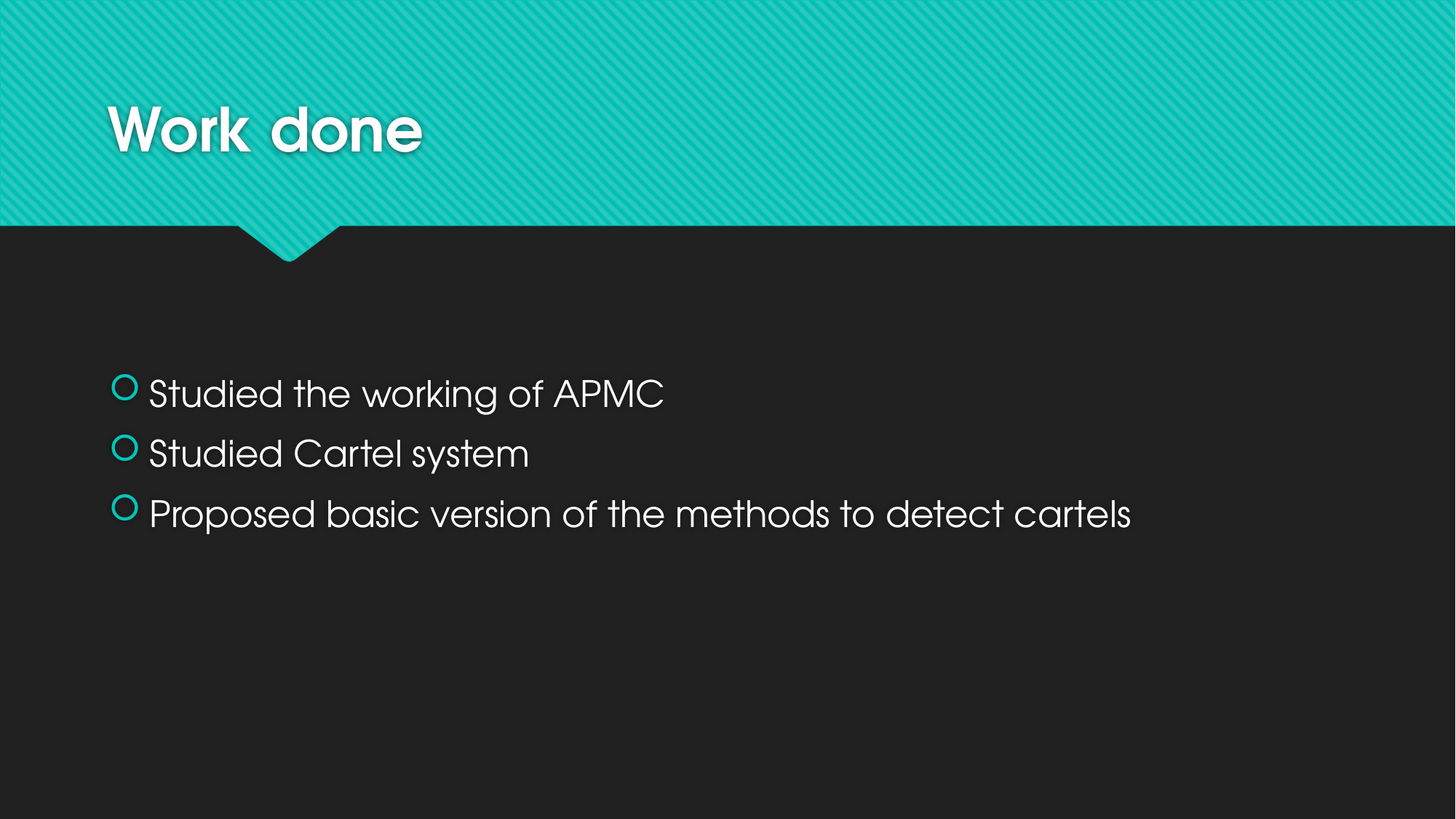

# Work done
Studied the working of APMC
Studied Cartel system
Proposed basic version of the methods to detect cartels